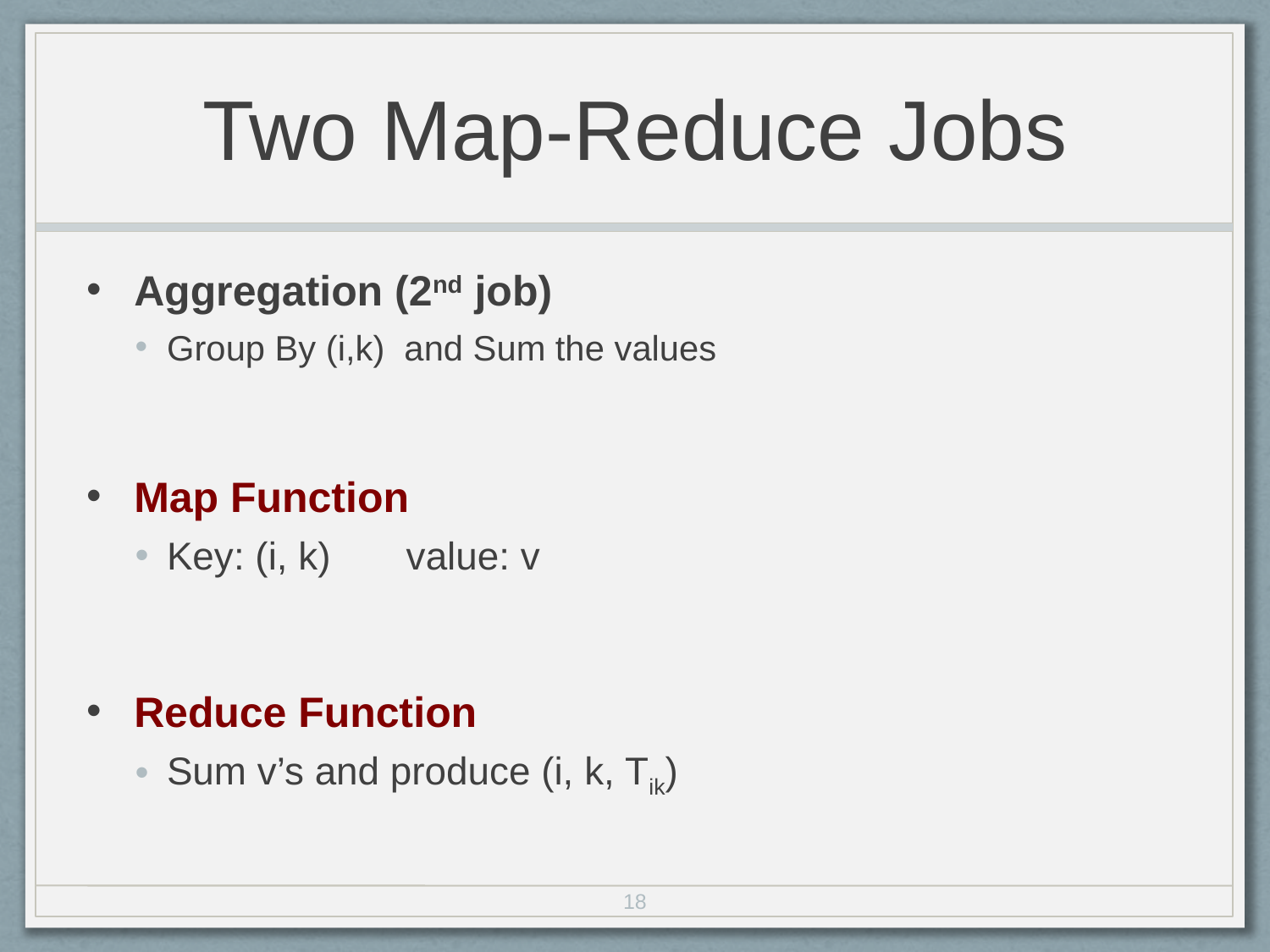

# Two Map-Reduce Jobs
Aggregation (2nd job)
Group By (i,k)  and Sum the values

Map Function
Key: (i, k)       value: v

Reduce Function
Sum v’s and produce (i, k, Tik)
18